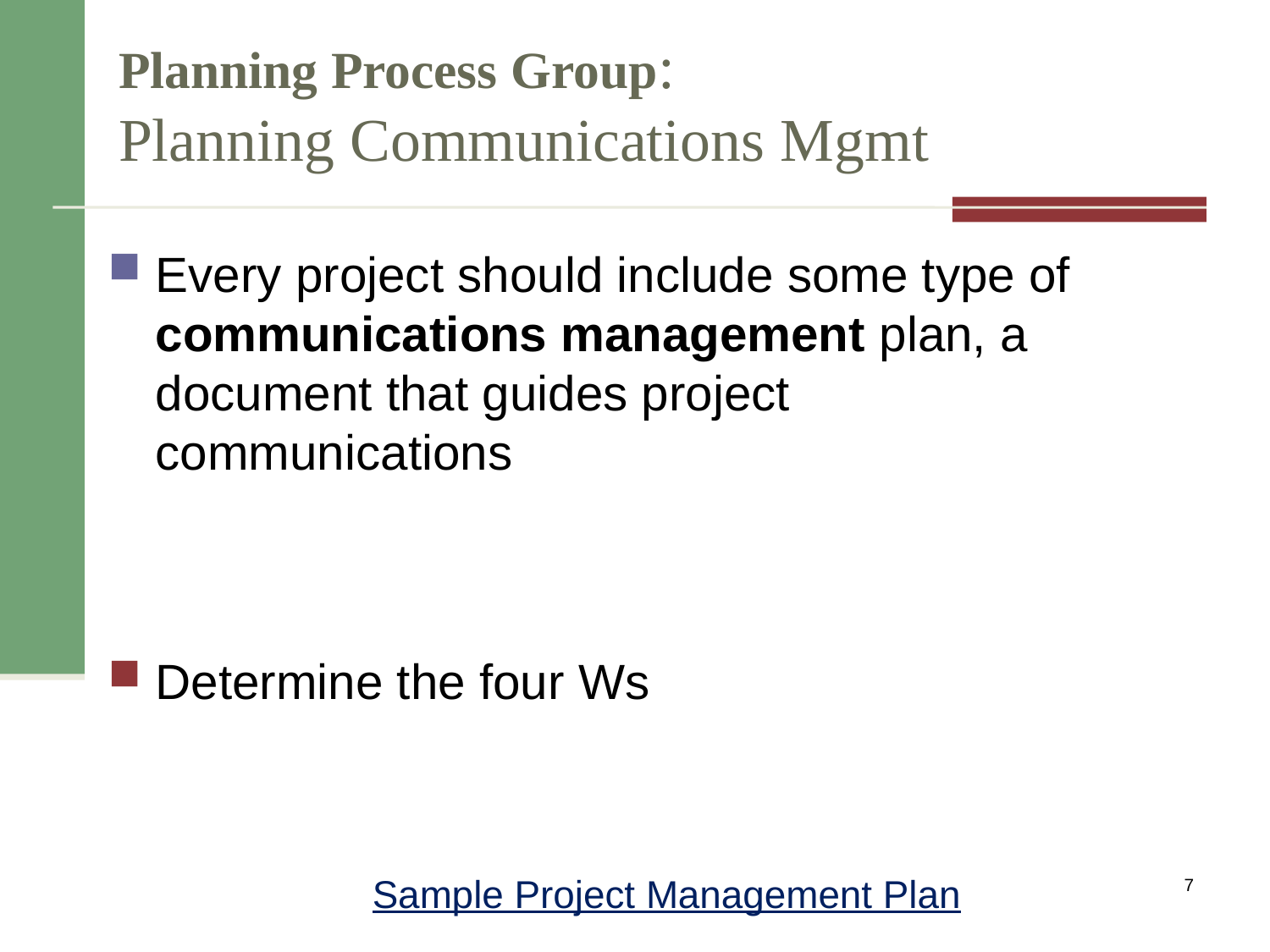

# Planning Process Group: Planning Communications Mgmt
Every project should include some type of communications management plan, a document that guides project communications

Determine the four Ws
Sample Project Management Plan
7